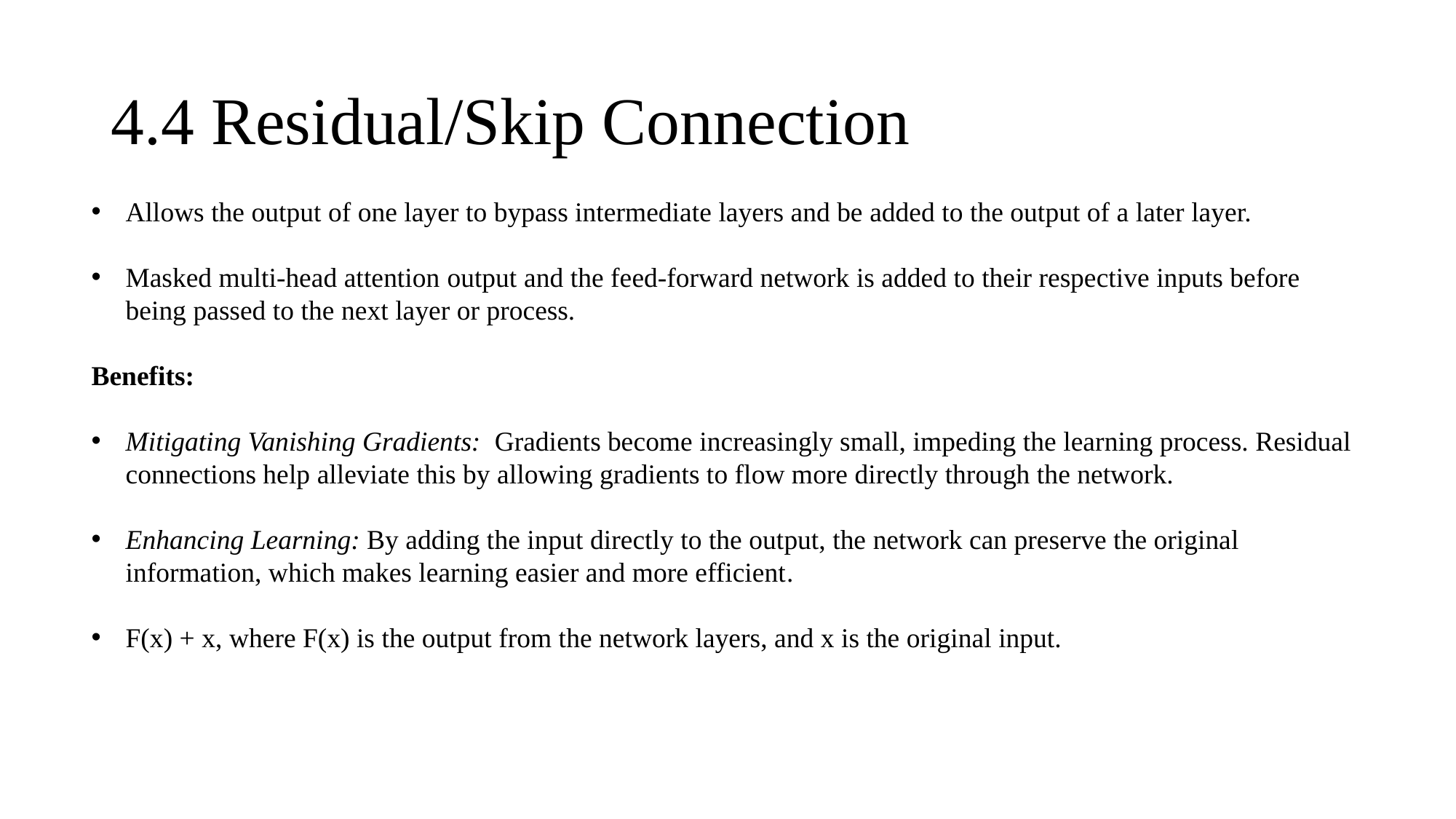

# 4.4 Residual/Skip Connection
Allows the output of one layer to bypass intermediate layers and be added to the output of a later layer.

Masked multi-head attention output and the feed-forward network is added to their respective inputs before being passed to the next layer or process.

Benefits:

Mitigating Vanishing Gradients:  Gradients become increasingly small, impeding the learning process. Residual connections help alleviate this by allowing gradients to flow more directly through the network.

Enhancing Learning: By adding the input directly to the output, the network can preserve the original information, which makes learning easier and more efficient.

F(x) + x, where F(x) is the output from the network layers, and x is the original input.